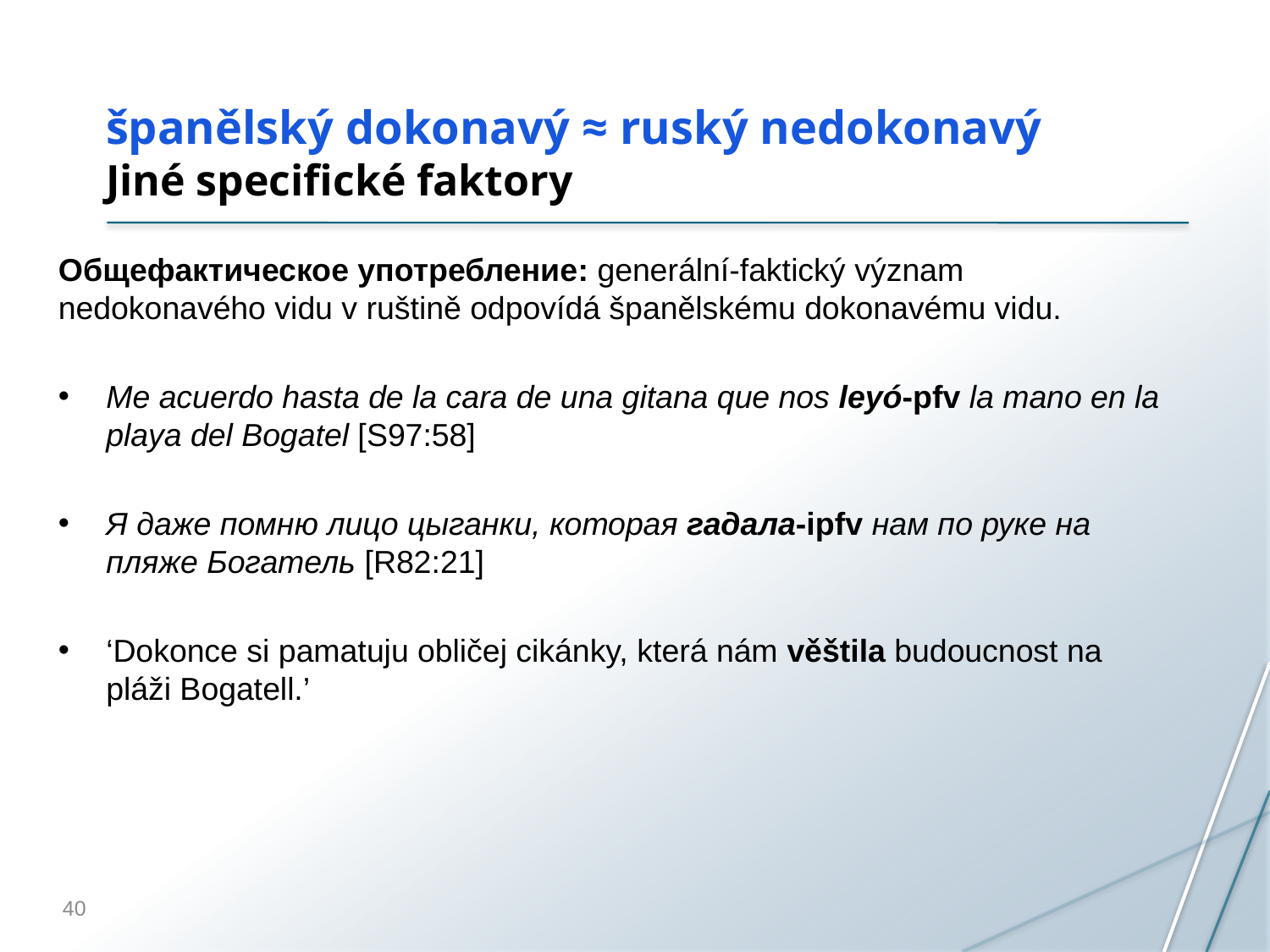

# španělský dokonavý ≈ ruský nedokonavý Jiné specifické faktory
Общефактическое употребление: generální-faktický význam nedokonavého vidu v ruštině odpovídá španělskému dokonavému vidu.

Me acuerdo hasta de la cara de una gitana que nos leyó-pfv la mano en la playa del Bogatel [S97:58]

Я даже помню лицо цыганки, которая гадала-ipfv нам по руке на пляже Богатель [R82:21]

‘Dokonce si pamatuju obličej cikánky, která nám věštila budoucnost na pláži Bogatell.’
40